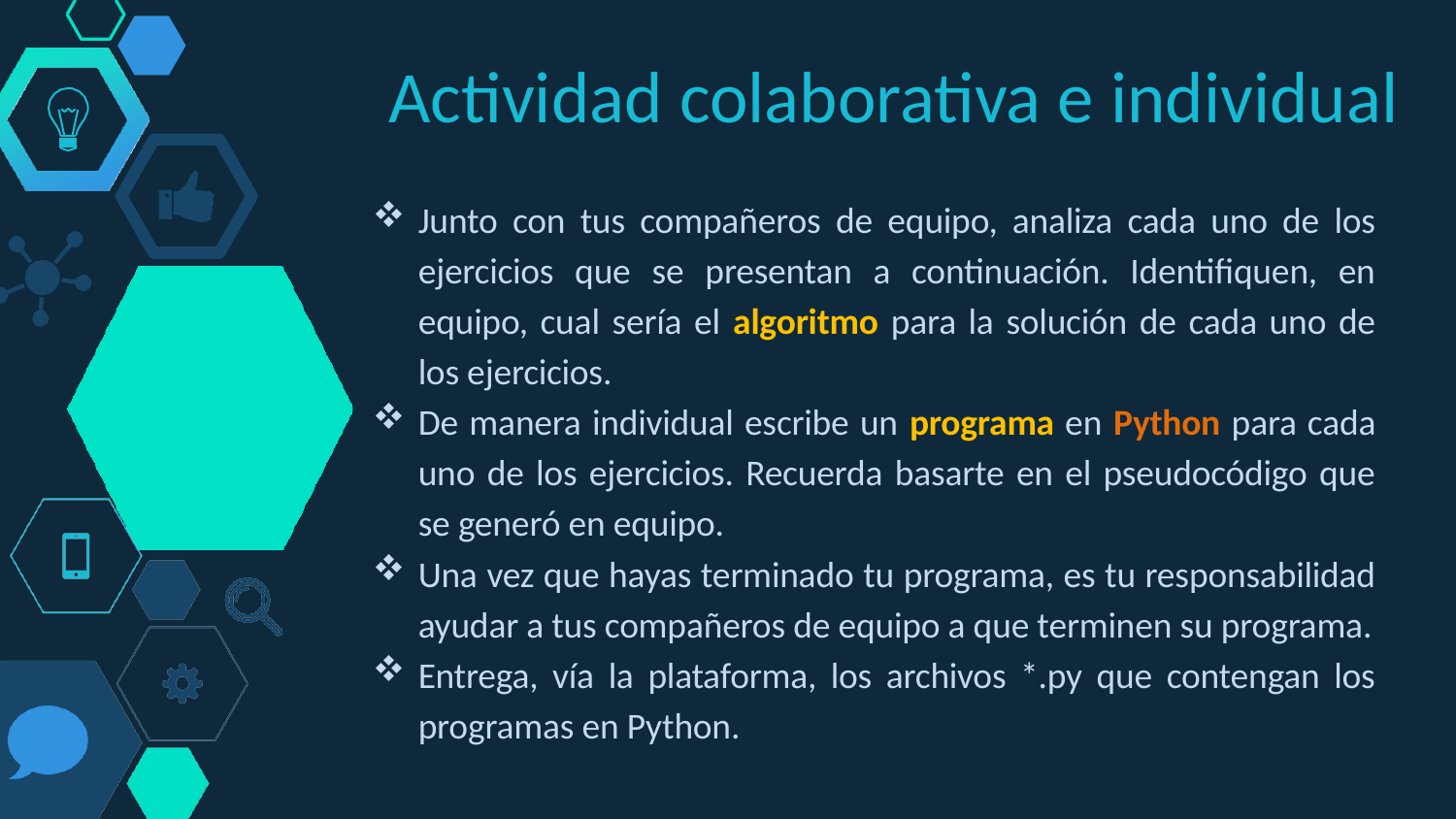

Actividad colaborativa e individual

Junto con tus compañeros de equipo, analiza cada uno de los ejercicios que se presentan a continuación. Identifiquen, en equipo, cual sería el algoritmo para la solución de cada uno de los ejercicios.
De manera individual escribe un programa en Python para cada uno de los ejercicios. Recuerda basarte en el pseudocódigo que se generó en equipo.
Una vez que hayas terminado tu programa, es tu responsabilidad ayudar a tus compañeros de equipo a que terminen su programa.
Entrega, vía la plataforma, los archivos *.py que contengan los programas en Python.